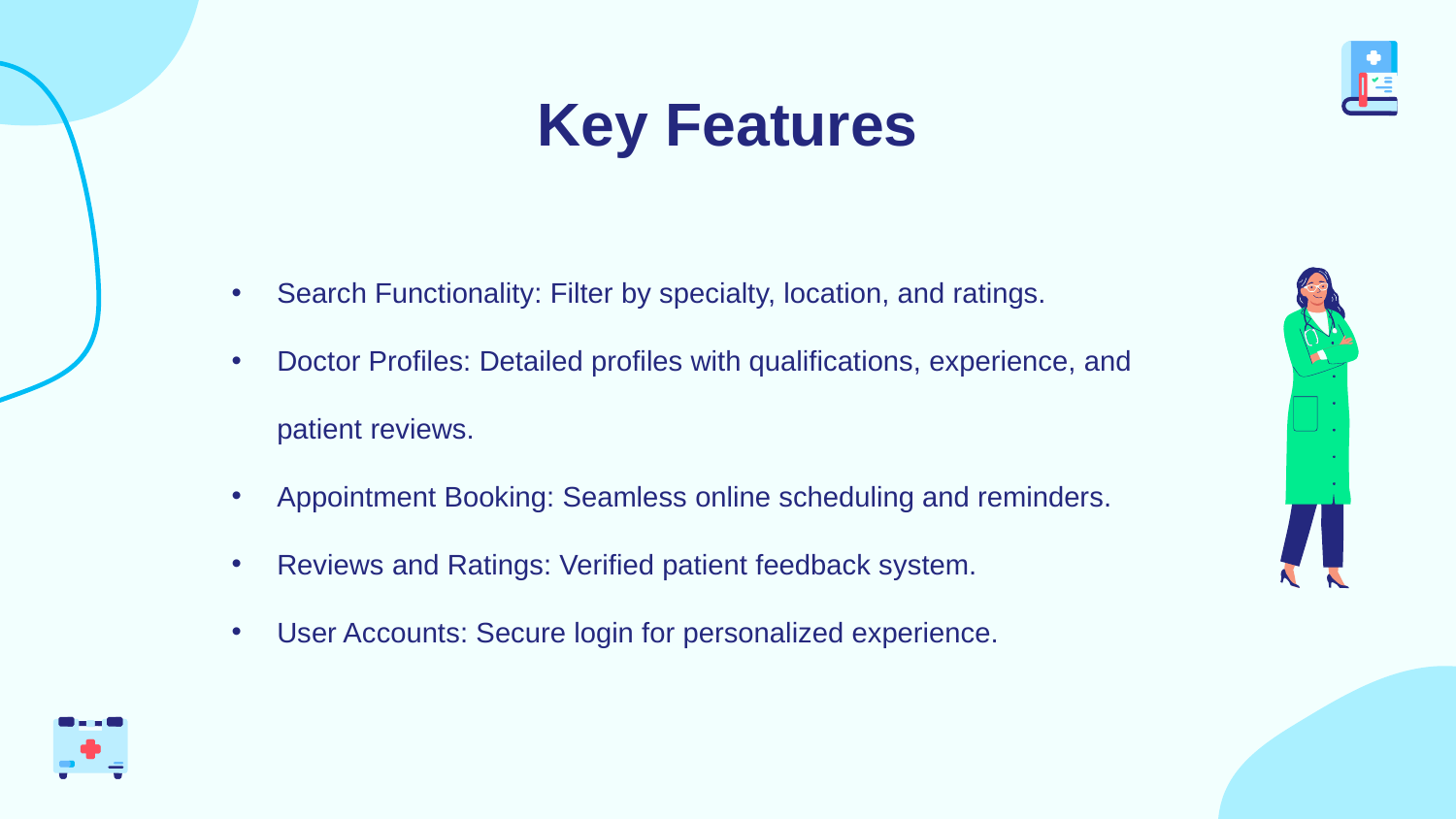

# Key Features
Search Functionality: Filter by specialty, location, and ratings.
Doctor Profiles: Detailed profiles with qualifications, experience, and patient reviews.
Appointment Booking: Seamless online scheduling and reminders.
Reviews and Ratings: Verified patient feedback system.
User Accounts: Secure login for personalized experience.